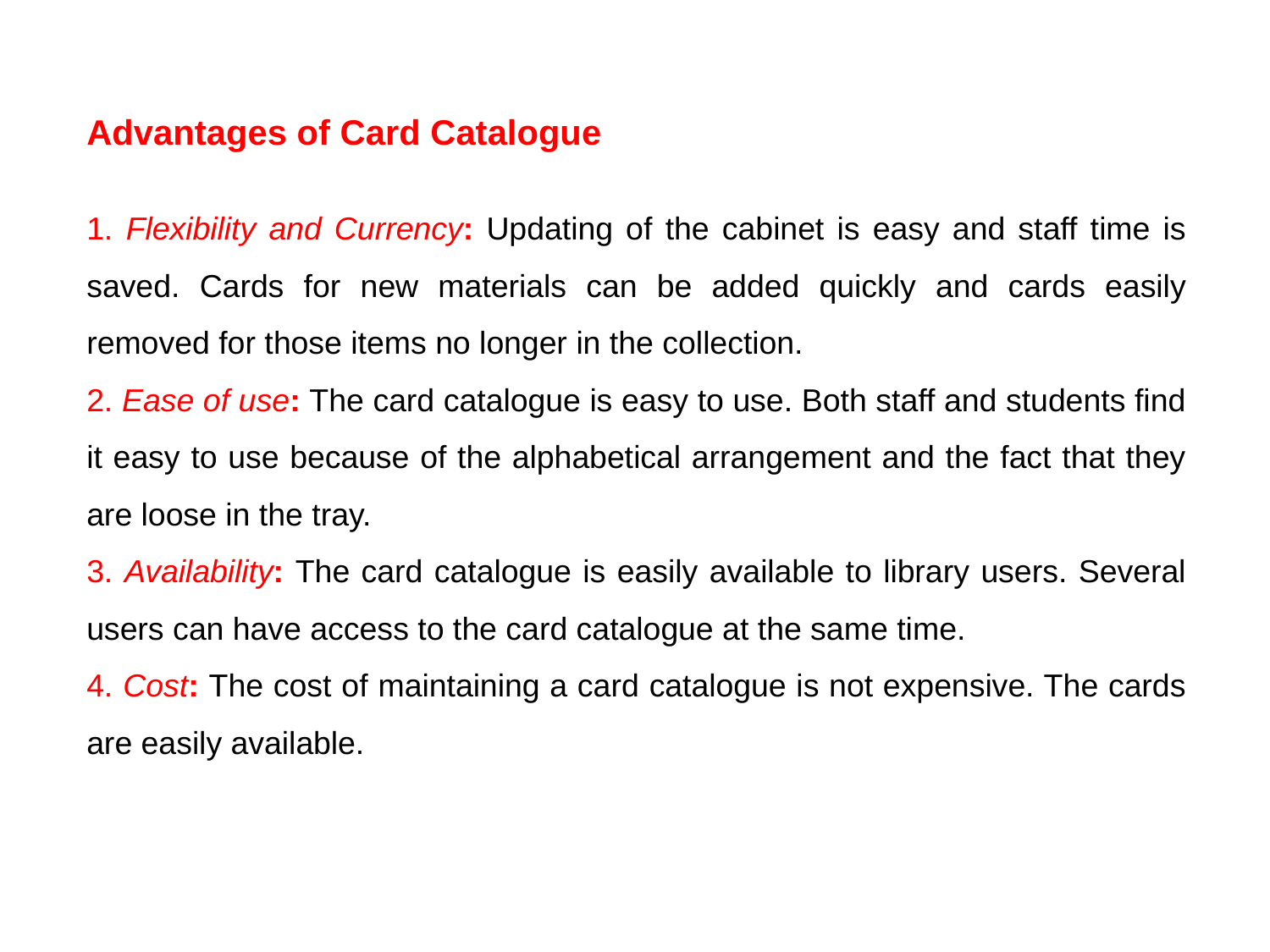

Advantages of Card Catalogue
1. Flexibility and Currency: Updating of the cabinet is easy and staff time is saved. Cards for new materials can be added quickly and cards easily removed for those items no longer in the collection.
2. Ease of use: The card catalogue is easy to use. Both staff and students find it easy to use because of the alphabetical arrangement and the fact that they are loose in the tray.
3. Availability: The card catalogue is easily available to library users. Several users can have access to the card catalogue at the same time.
4. Cost: The cost of maintaining a card catalogue is not expensive. The cards are easily available.